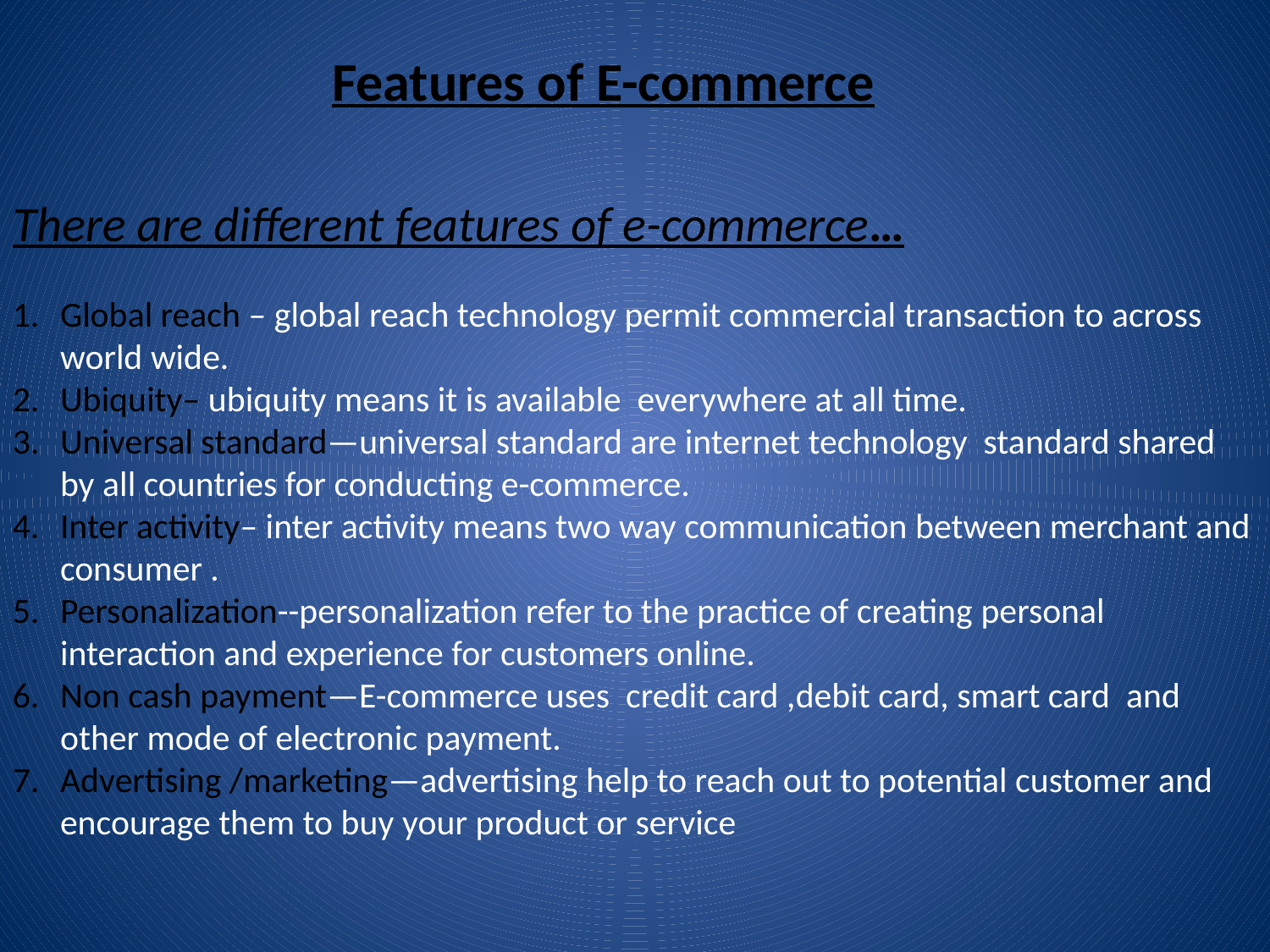

# Features of E-commerce

There are different features of e-commerce…
Global reach – global reach technology permit commercial transaction to across world wide.
Ubiquity– ubiquity means it is available  everywhere at all time.
Universal standard—universal standard are internet technology  standard shared by all countries for conducting e-commerce.
Inter activity– inter activity means two way communication between merchant and consumer .
Personalization--personalization refer to the practice of creating personal interaction and experience for customers online.
Non cash payment—E-commerce uses  credit card ,debit card, smart card  and other mode of electronic payment.
Advertising /marketing—advertising help to reach out to potential customer and encourage them to buy your product or service